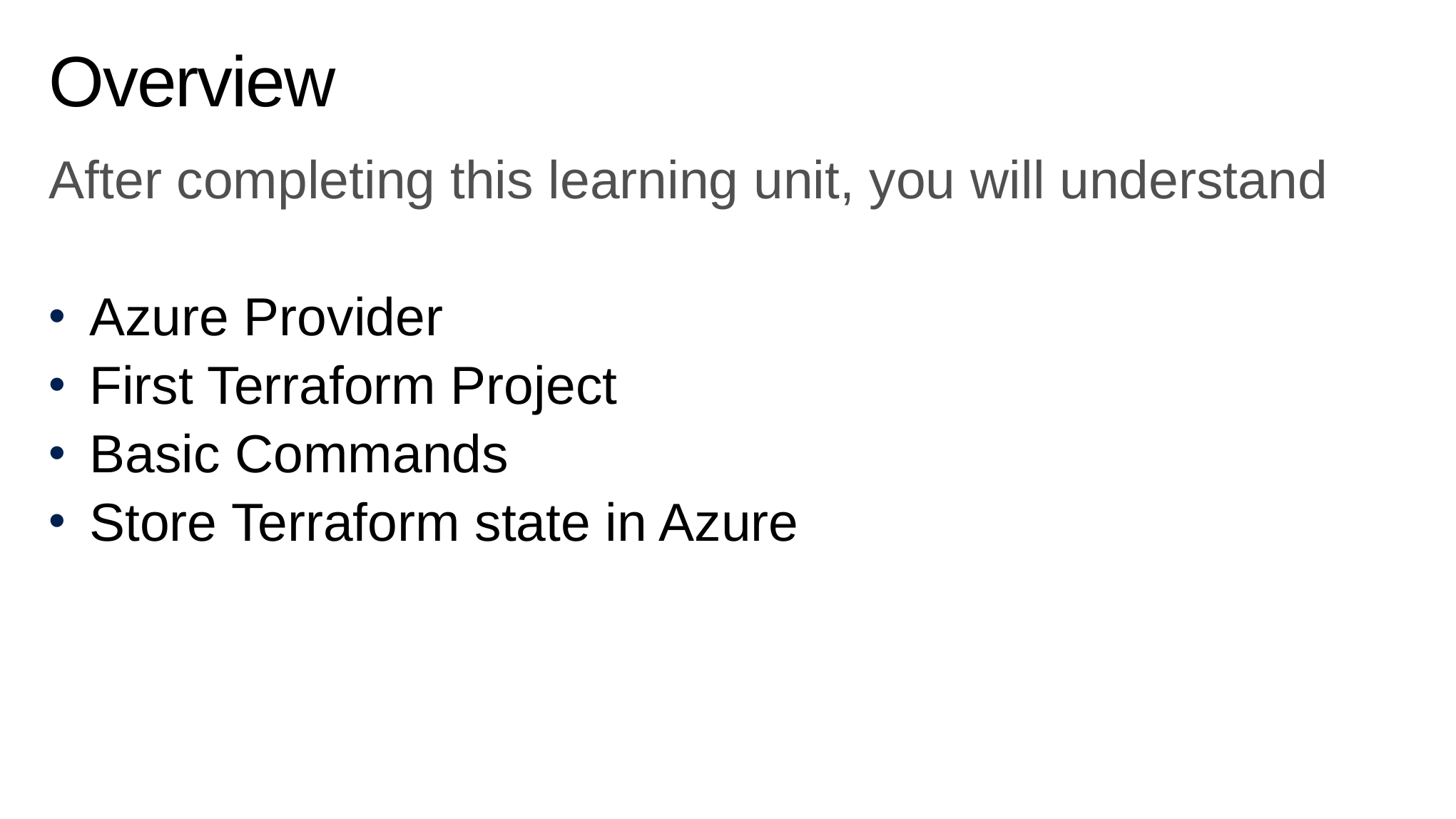

# Overview
After completing this learning unit, you will understand

Azure Provider
First Terraform Project
Basic Commands
Store Terraform state in Azure